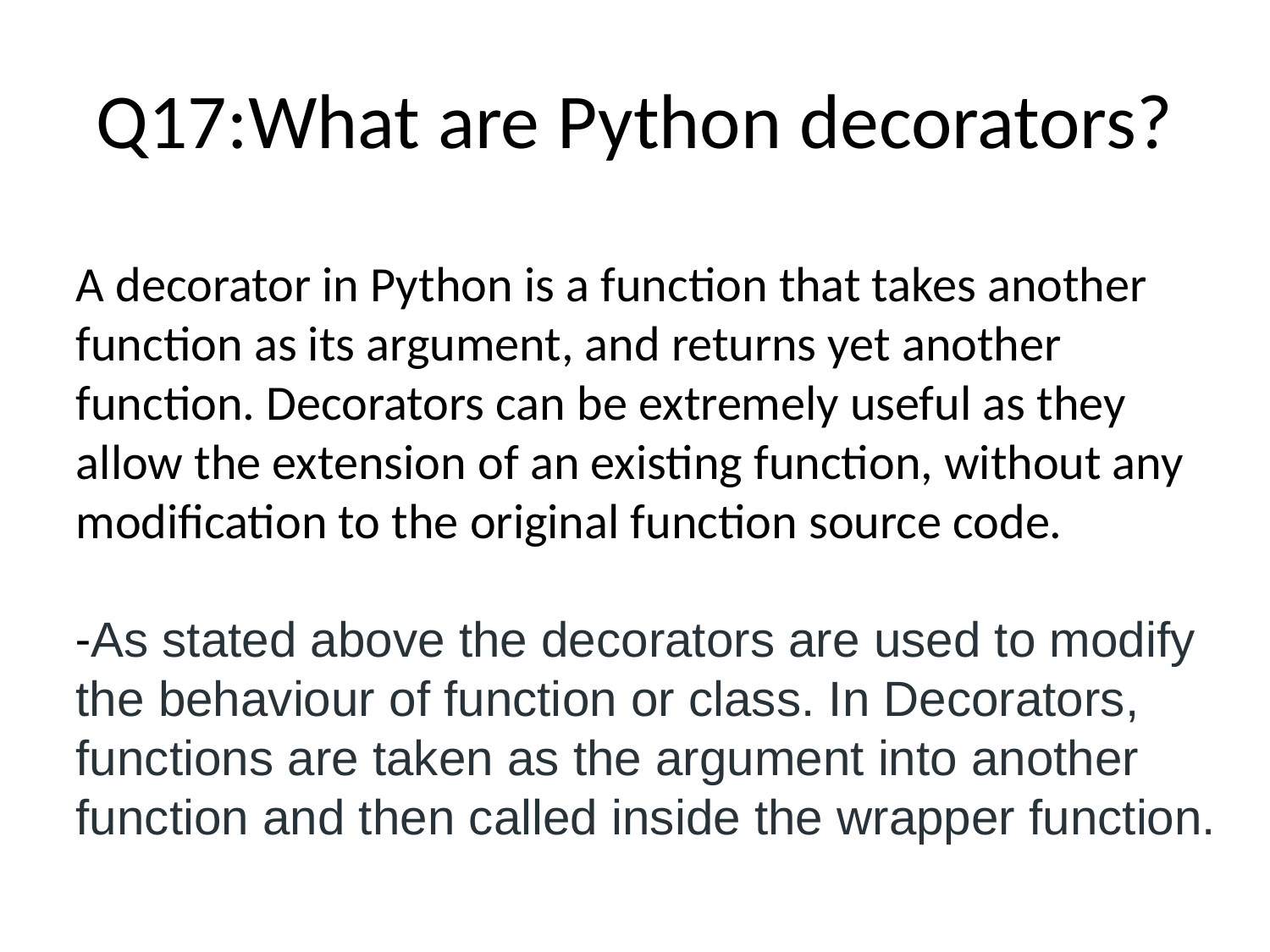

# Q17:What are Python decorators?
A decorator in Python is a function that takes another function as its argument, and returns yet another function. Decorators can be extremely useful as they allow the extension of an existing function, without any modification to the original function source code.

-As stated above the decorators are used to modify the behaviour of function or class. In Decorators, functions are taken as the argument into another function and then called inside the wrapper function.